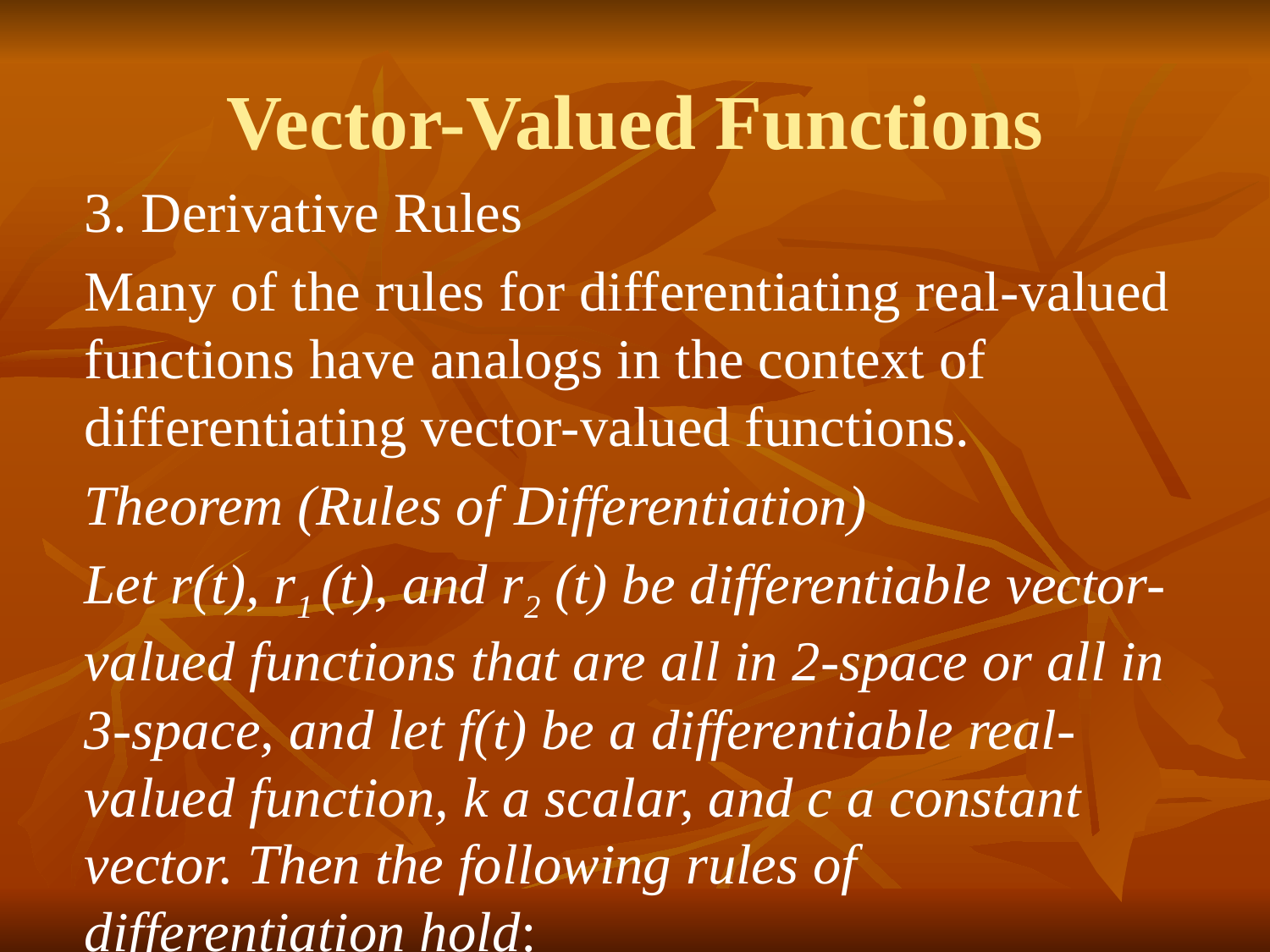

# Vector-Valued Functions
3. Derivative Rules
Many of the rules for differentiating real-valued functions have analogs in the context of differentiating vector-valued functions.
Theorem (Rules of Differentiation)
Let r(t), r1 (t), and r2 (t) be differentiable vector-valued functions that are all in 2-space or all in 3-space, and let f(t) be a differentiable real-valued function, k a scalar, and c a constant vector. Then the following rules of differentiation hold: